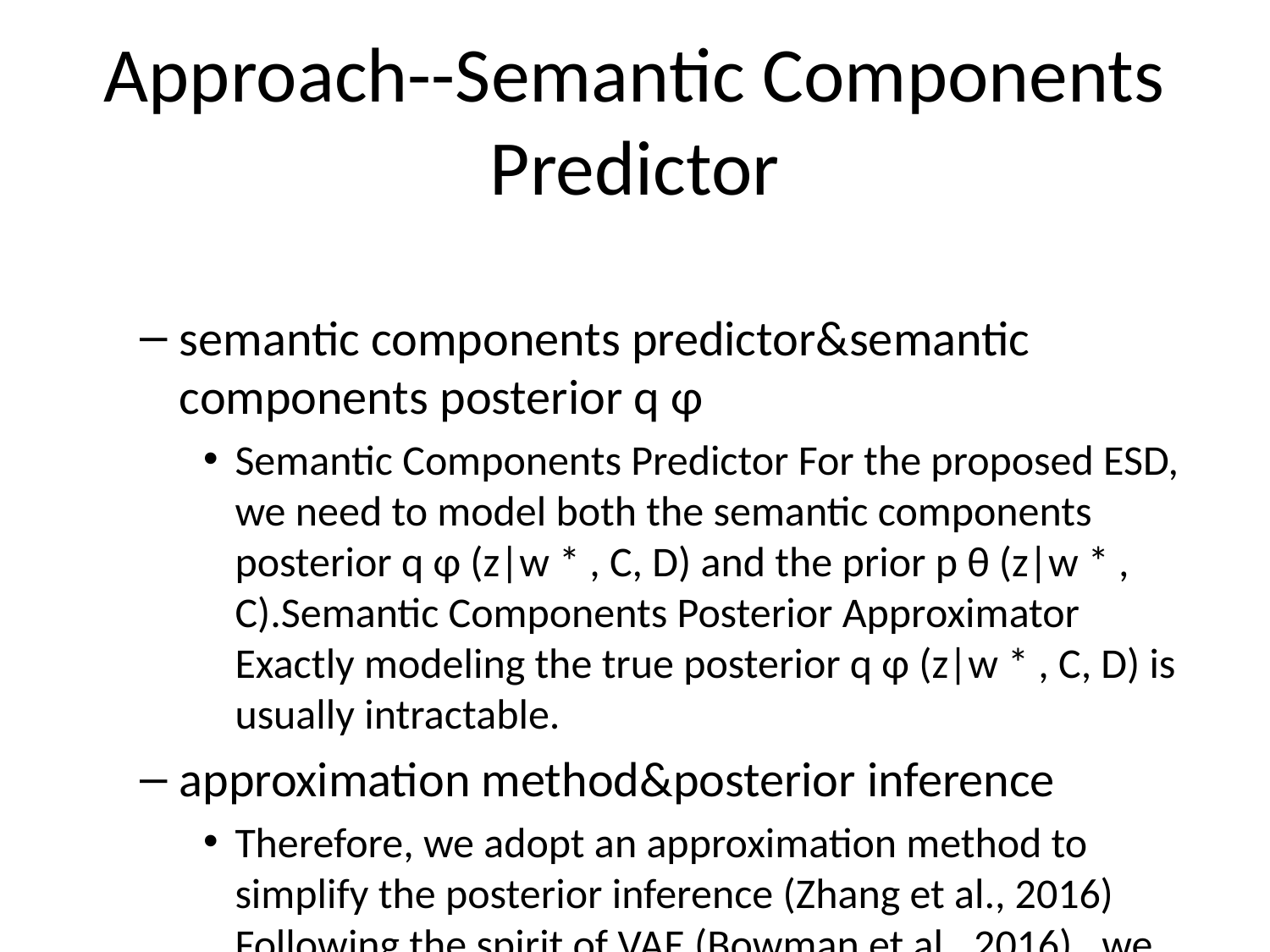

# Approach--Semantic Components Predictor

semantic components predictor&semantic components posterior q φ
Semantic Components Predictor For the proposed ESD, we need to model both the semantic components posterior q φ (z|w * , C, D) and the prior p θ (z|w * , C).Semantic Components Posterior Approximator Exactly modeling the true posterior q φ (z|w * , C, D) is usually intractable.
approximation method&posterior inference
Therefore, we adopt an approximation method to simplify the posterior inference (Zhang et al., 2016) Following the spirit of VAE (Bowman et al., 2016) , we use neural networks for better approximation in this paper.